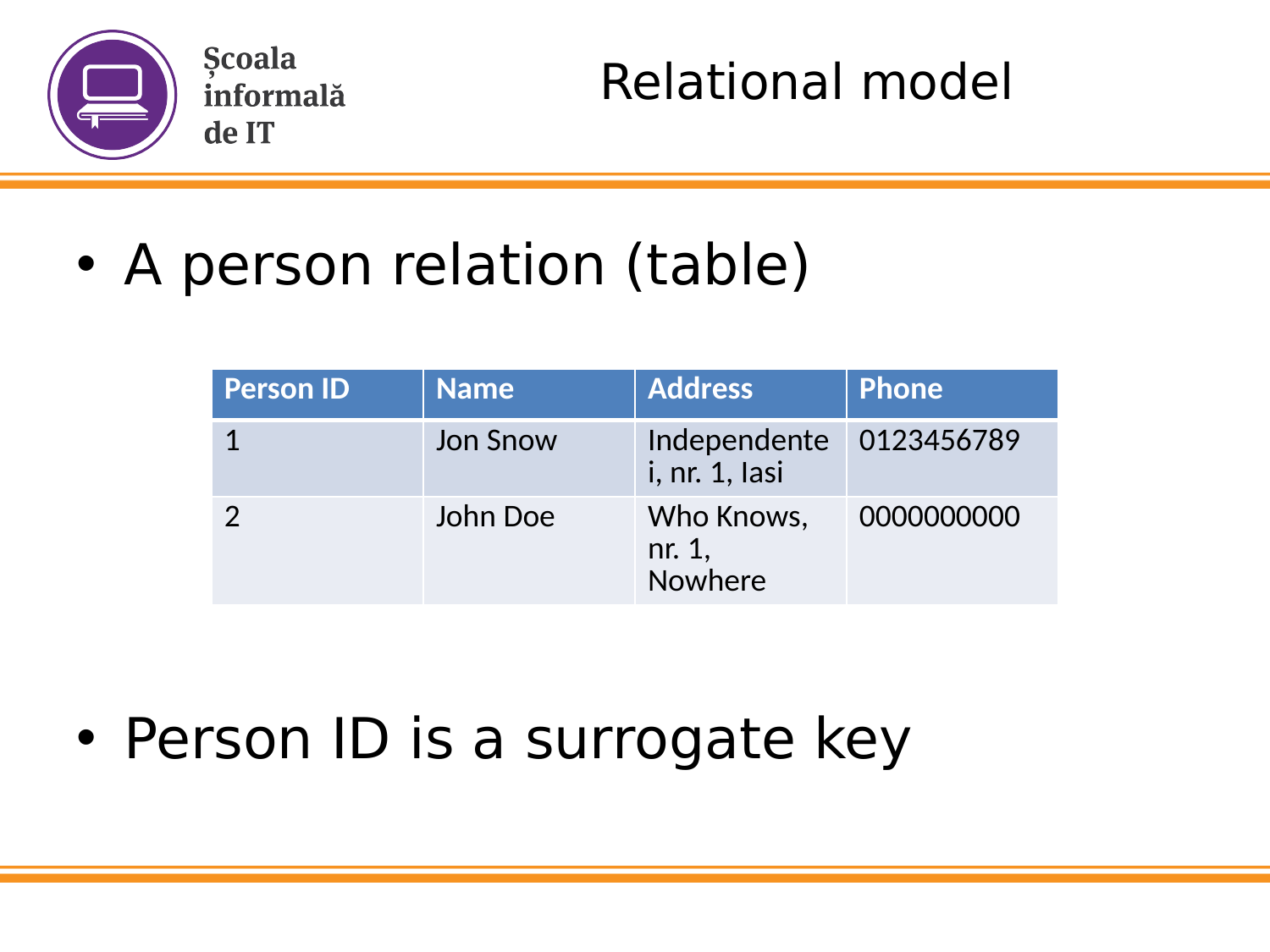

# Relational model
A person relation (table)

Person ID is a surrogate key
| Person ID | Name | Address | Phone |
| --- | --- | --- | --- |
| 1 | Jon Snow | Independentei, nr. 1, Iasi | 0123456789 |
| 2 | John Doe | Who Knows, nr. 1, Nowhere | 0000000000 |